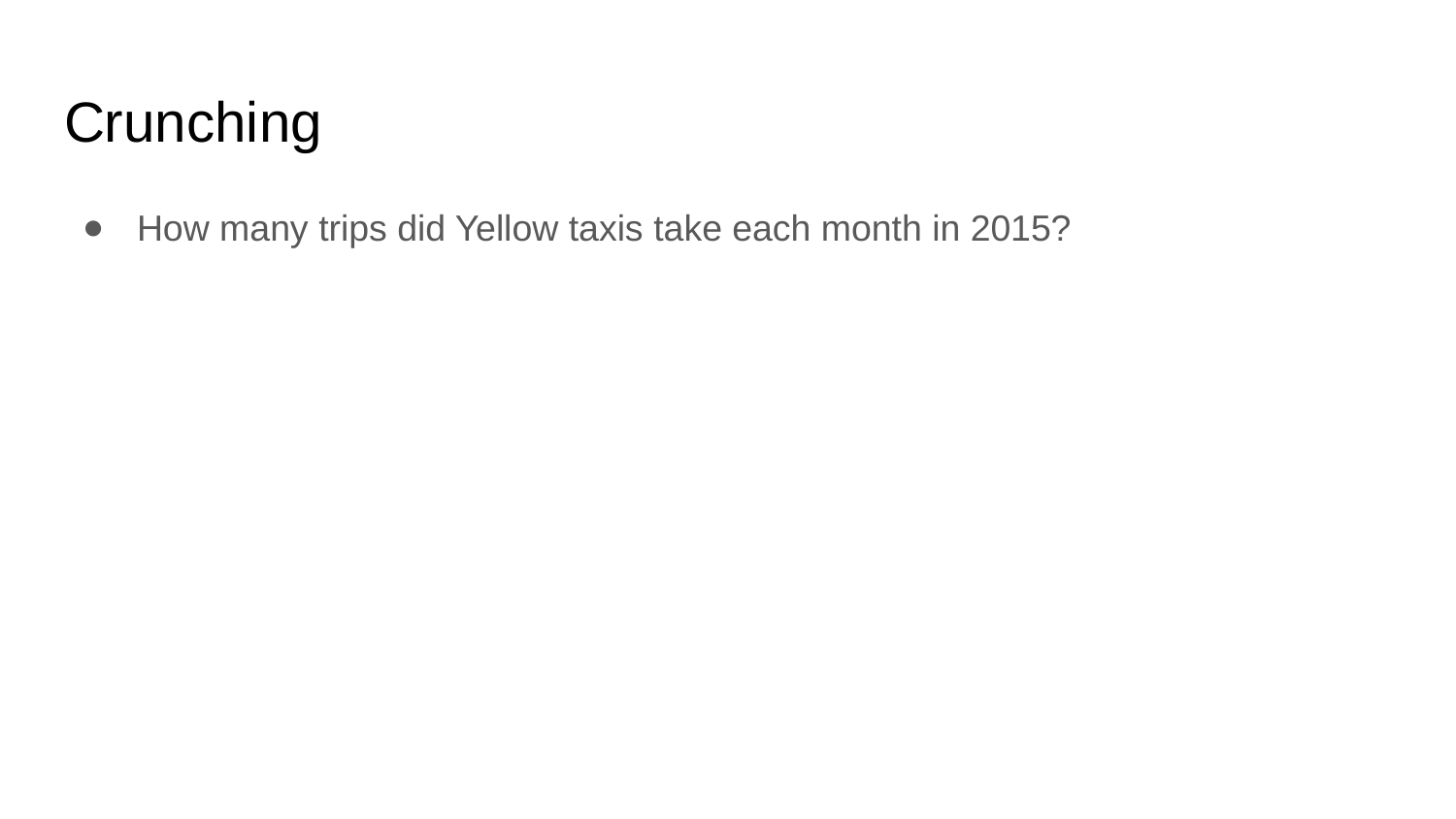

# Crunching
How many trips did Yellow taxis take each month in 2015?